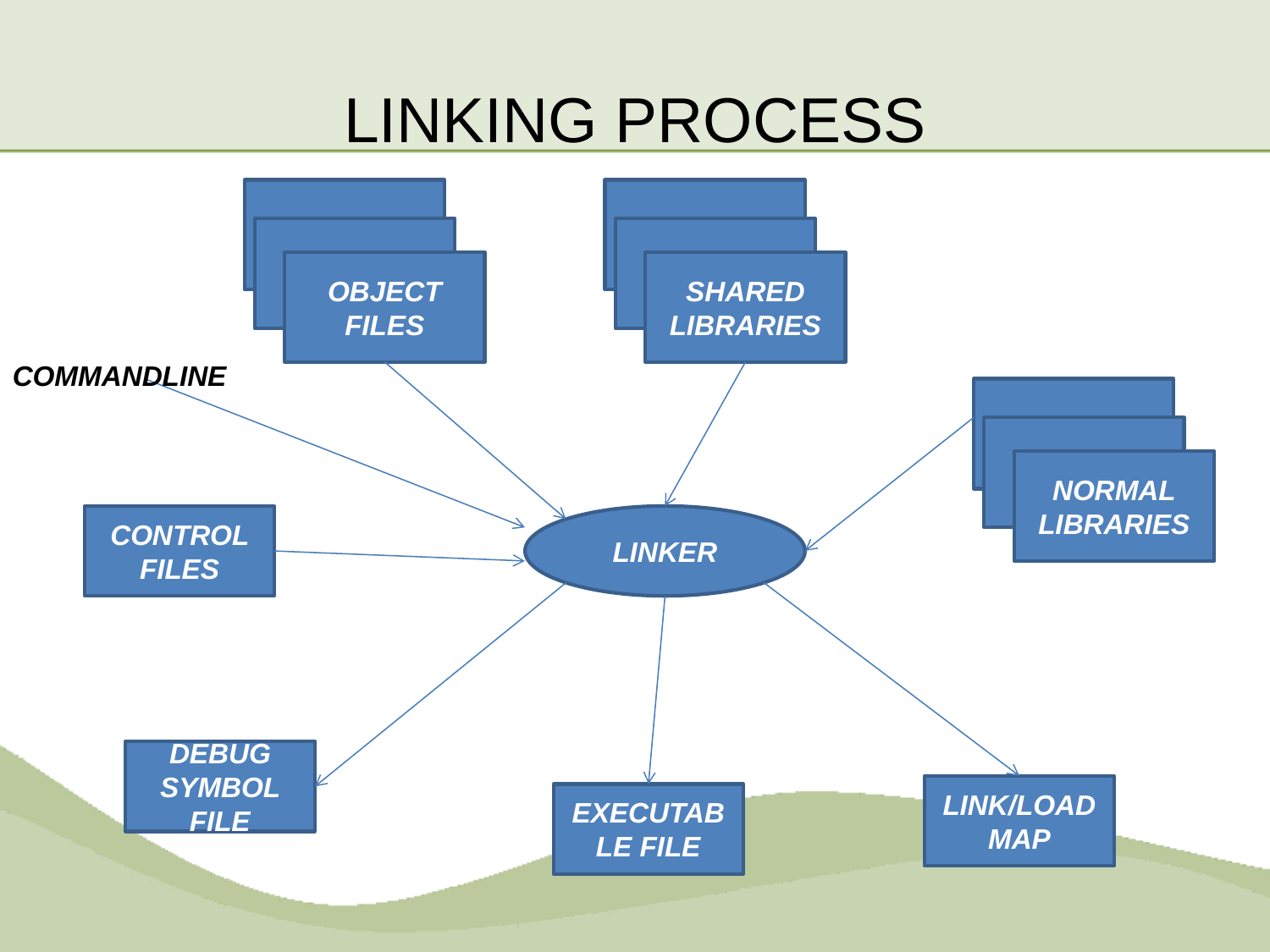

# LINKING PROCESS

OBJECT FILES
SHARED LIBRARIES
COMMANDLINE

NORMAL LIBRARIES
CONTROL FILES
LINKER
DEBUG SYMBOL FILE
LINK/LOAD MAP
EXECUTABLE FILE